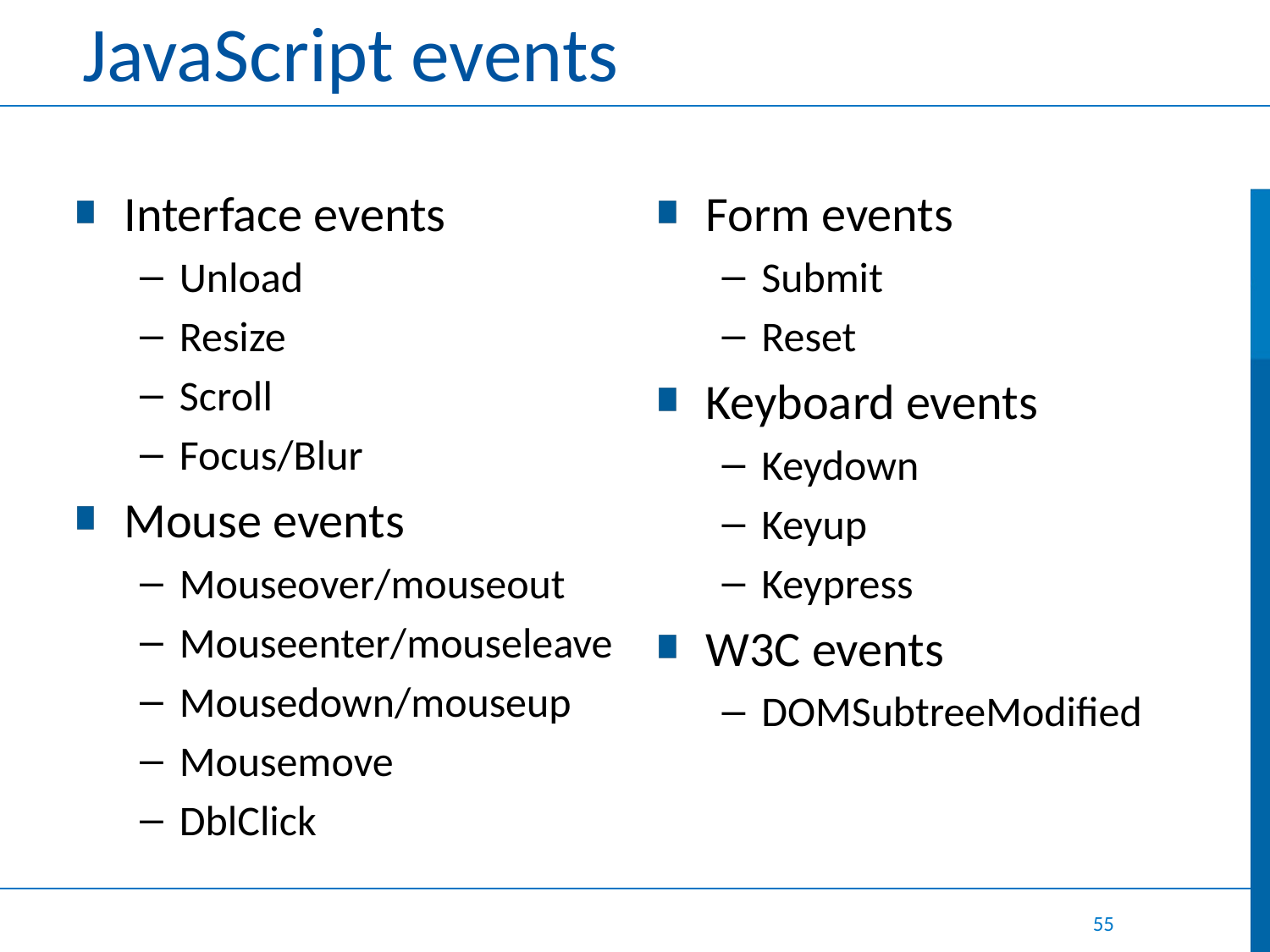

# JavaScript events
Interface events
Unload
Resize
Scroll
Focus/Blur
Mouse events
Mouseover/mouseout
Mouseenter/mouseleave
Mousedown/mouseup
Mousemove
DblClick

Form events
Submit
Reset
Keyboard events
Keydown
Keyup
Keypress
W3C events
DOMSubtreeModified

55